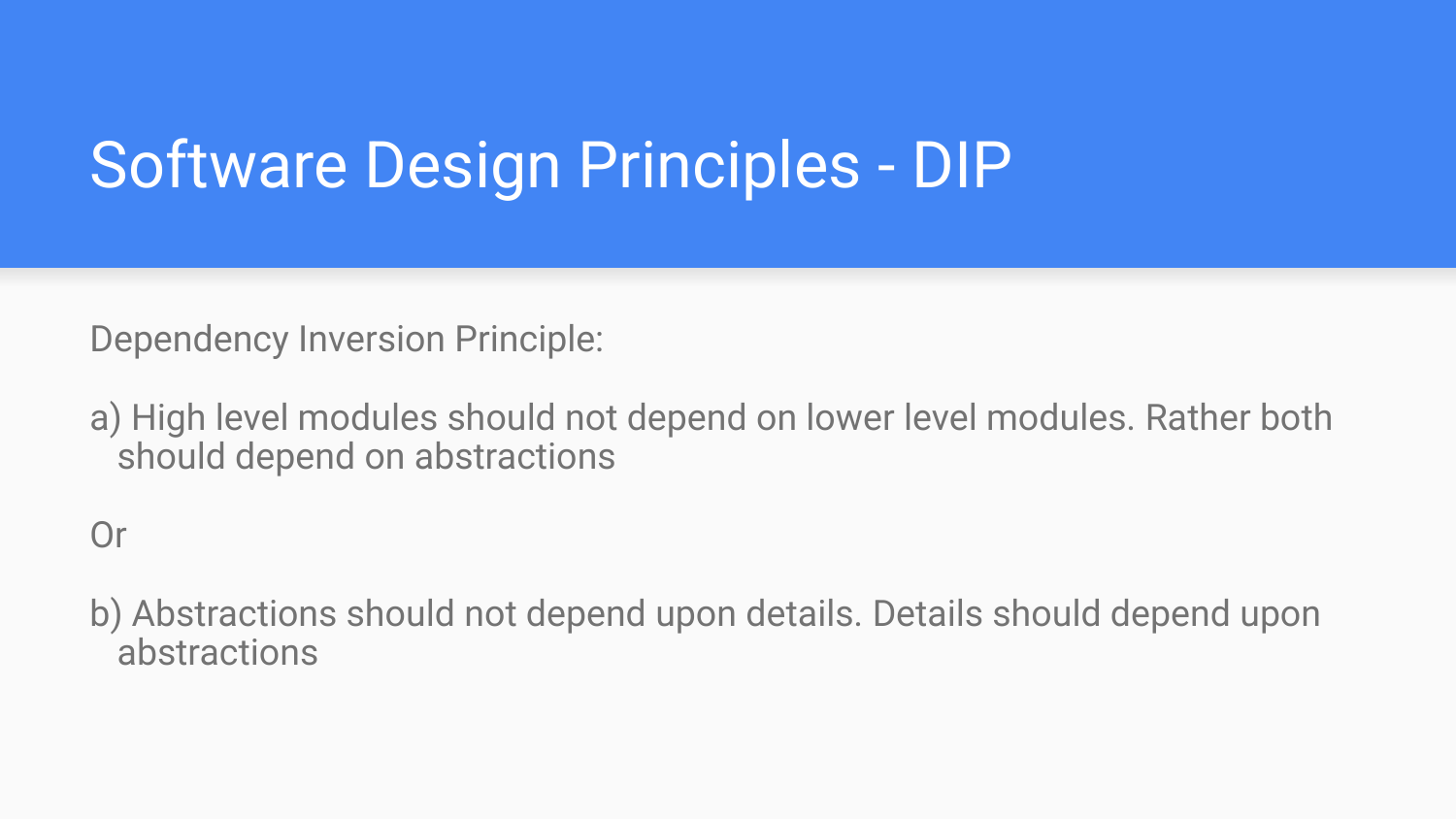

# Software Design Principles - DIP
Dependency Inversion Principle:

a) High level modules should not depend on lower level modules. Rather both should depend on abstractions

Or

b) Abstractions should not depend upon details. Details should depend upon abstractions